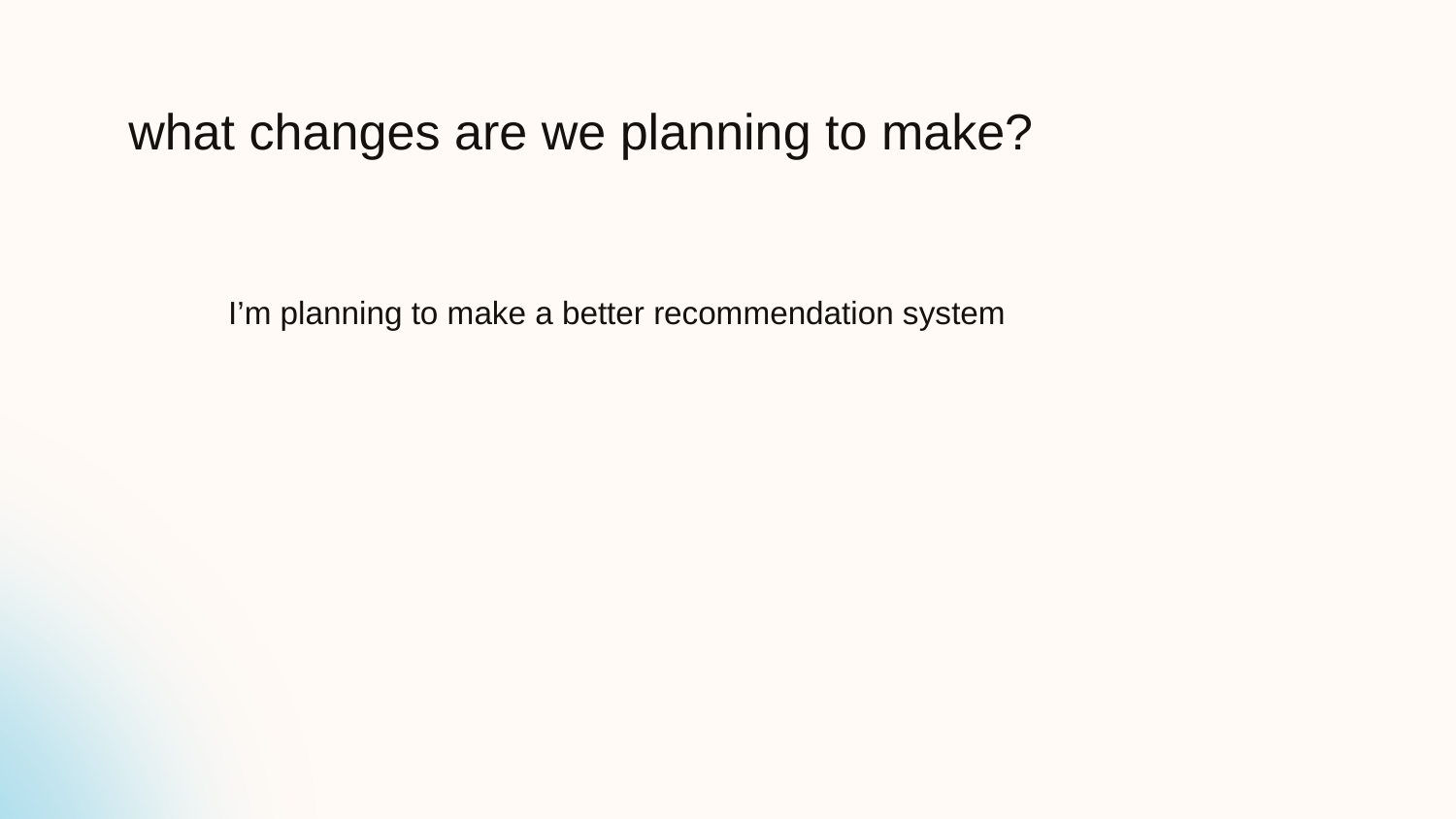

# what changes are we planning to make?
I’m planning to make a better recommendation system